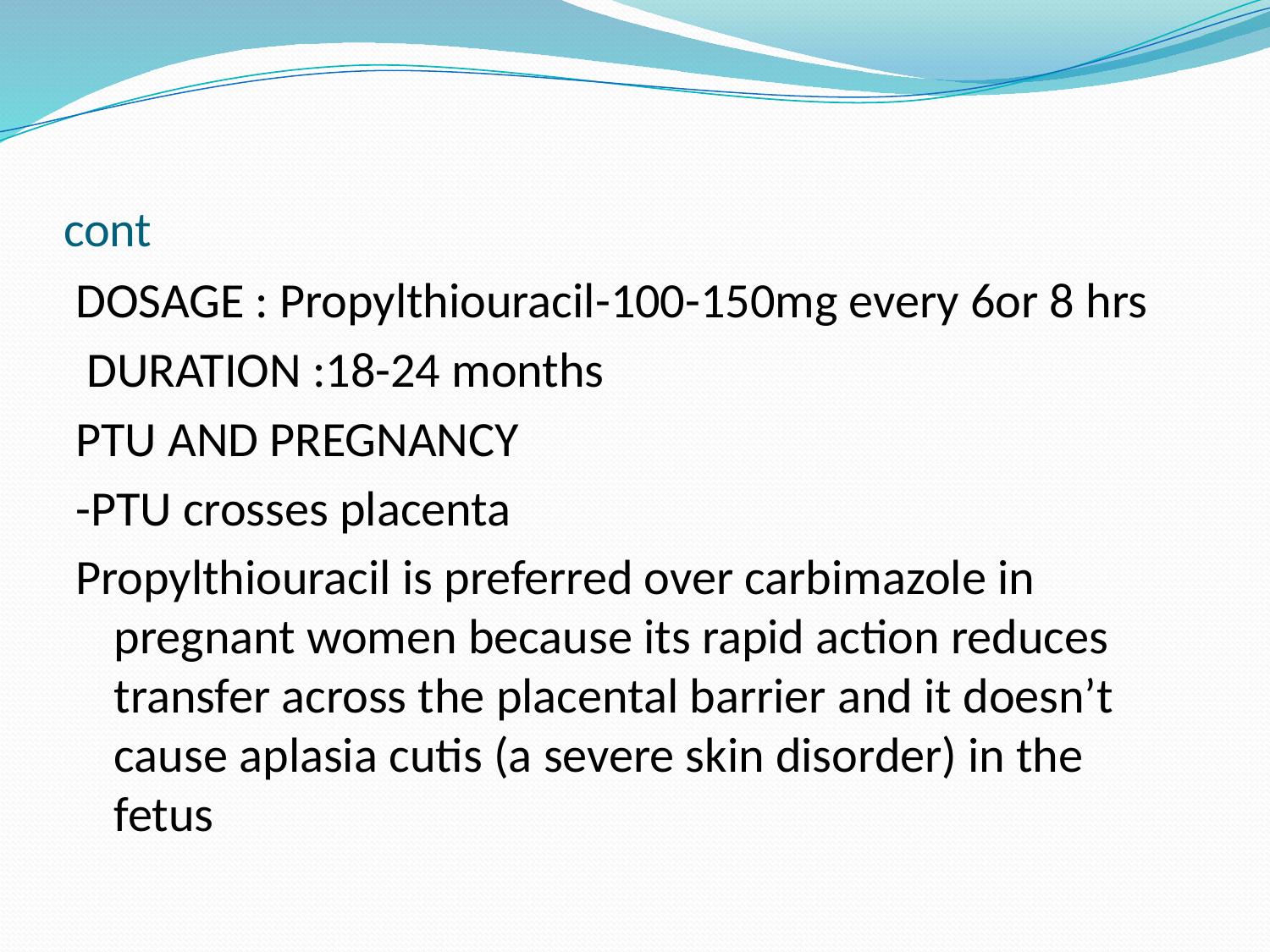

# cont
DOSAGE : Propylthiouracil-100-150mg every 6or 8 hrs
 DURATION :18-24 months
PTU AND PREGNANCY
-PTU crosses placenta
Propylthiouracil is preferred over carbimazole in pregnant women because its rapid action reduces transfer across the placental barrier and it doesn’t cause aplasia cutis (a severe skin disorder) in the fetus